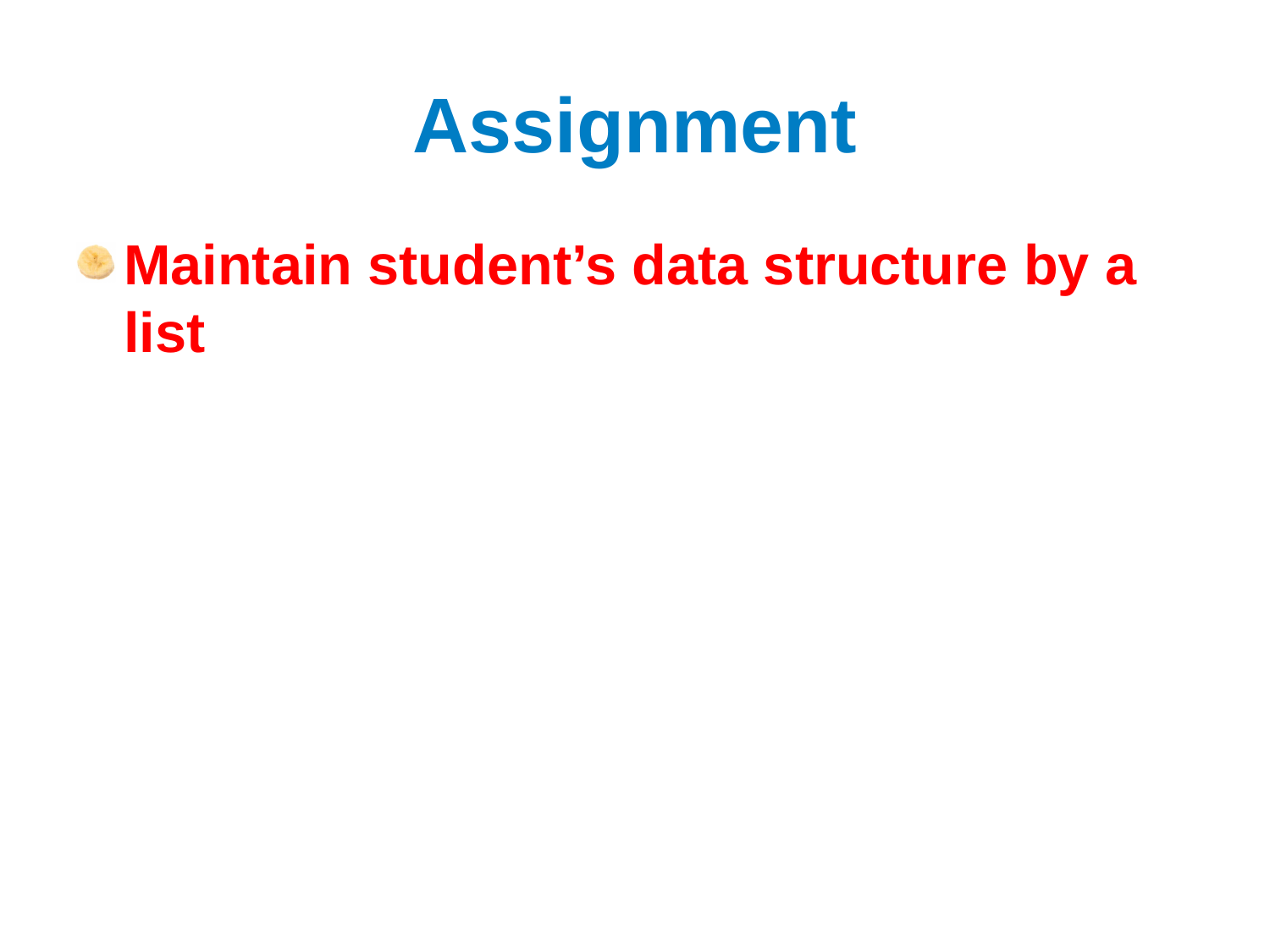

# Assignment
Maintain student’s data structure by a list